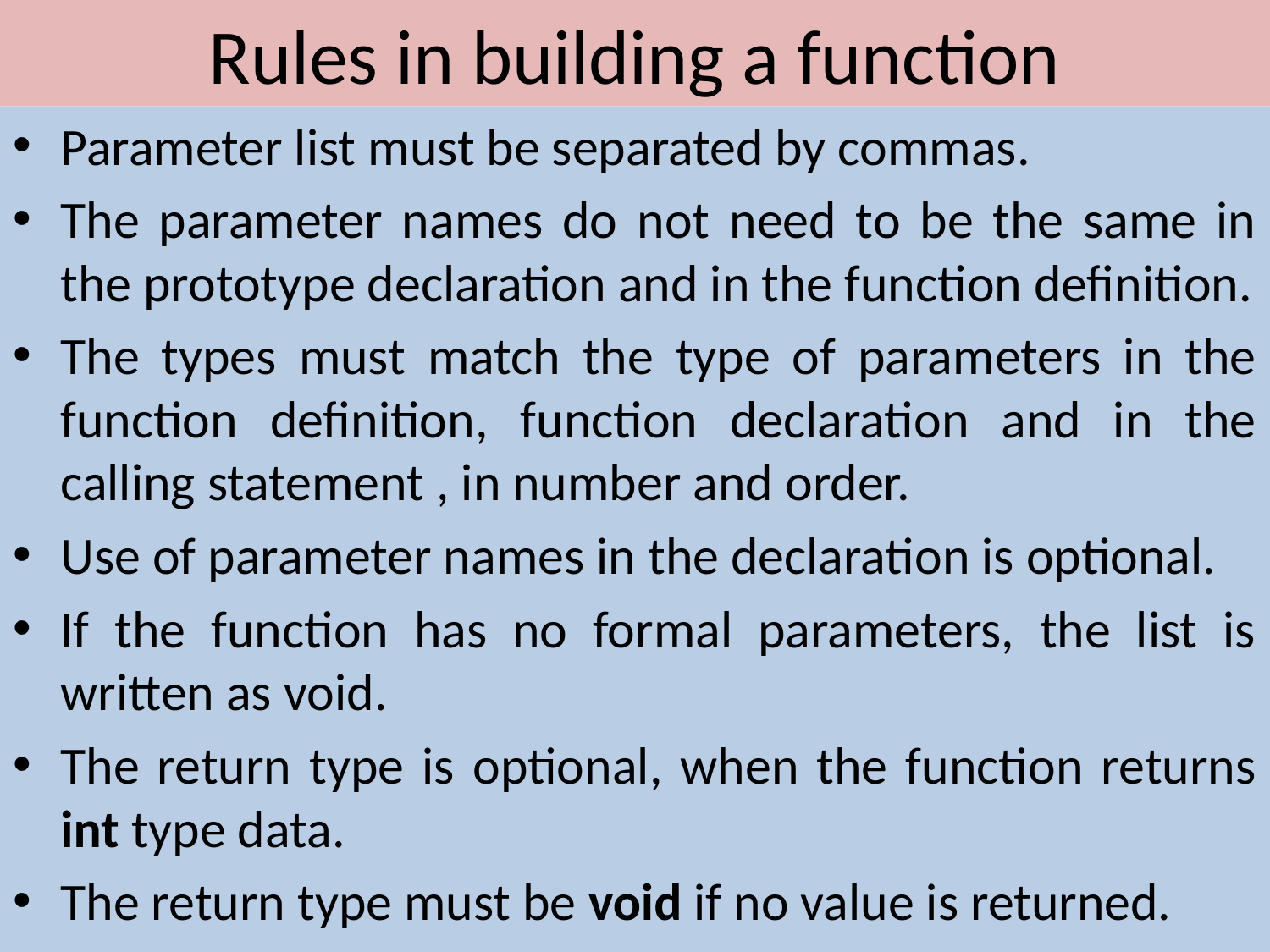

# Rules in building a function
Parameter list must be separated by commas.
The parameter names do not need to be the same in the prototype declaration and in the function definition.
The types must match the type of parameters in the function definition, function declaration and in the calling statement , in number and order.
Use of parameter names in the declaration is optional.
If the function has no formal parameters, the list is written as void.
The return type is optional, when the function returns int type data.
The return type must be void if no value is returned.